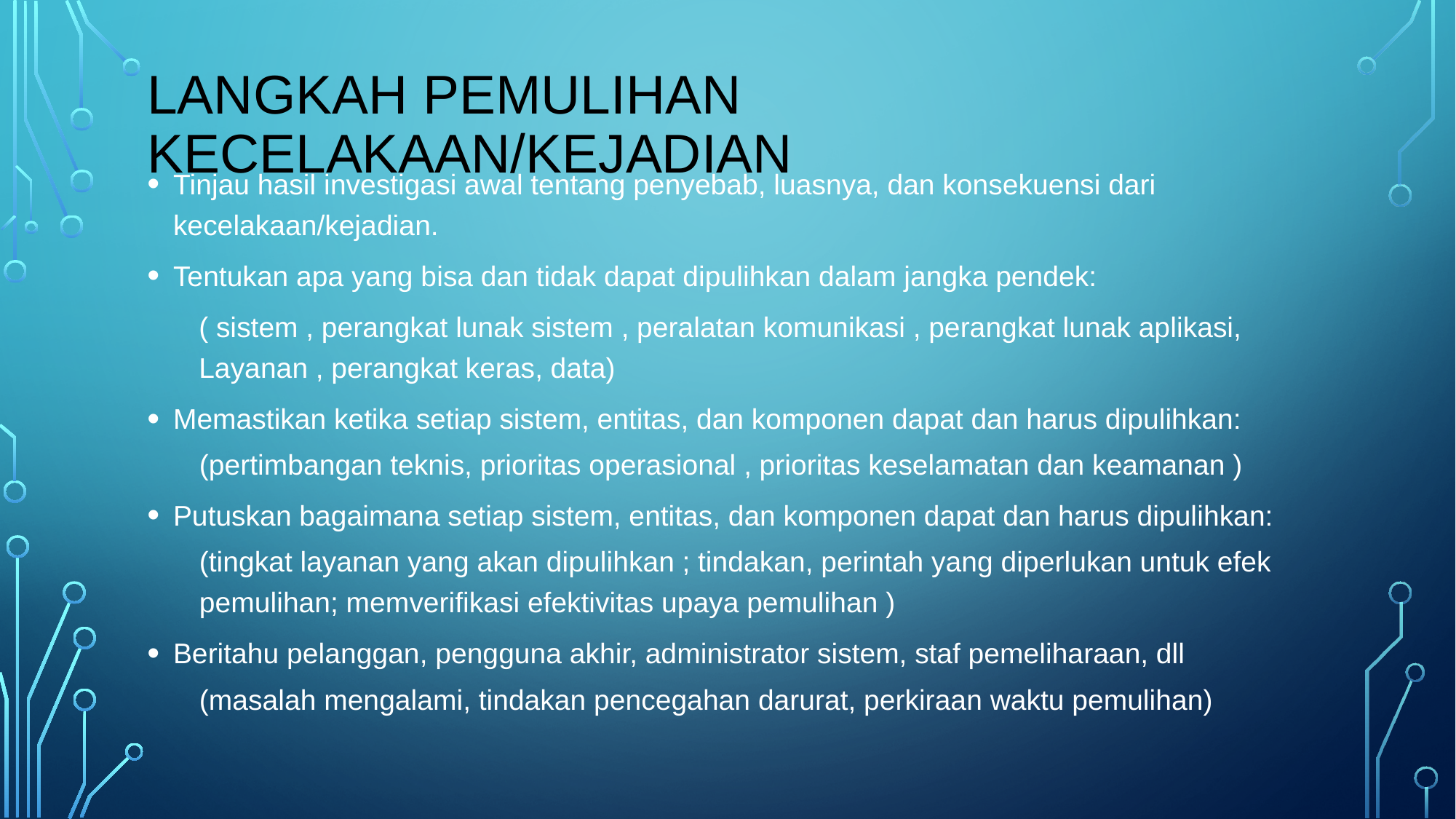

# Langkah Pemulihan Kecelakaan/kejadian
Tinjau hasil investigasi awal tentang penyebab, luasnya, dan konsekuensi dari kecelakaan/kejadian.
Tentukan apa yang bisa dan tidak dapat dipulihkan dalam jangka pendek:
( sistem , perangkat lunak sistem , peralatan komunikasi , perangkat lunak aplikasi, Layanan , perangkat keras, data)
Memastikan ketika setiap sistem, entitas, dan komponen dapat dan harus dipulihkan:
(pertimbangan teknis, prioritas operasional , prioritas keselamatan dan keamanan )
Putuskan bagaimana setiap sistem, entitas, dan komponen dapat dan harus dipulihkan:
(tingkat layanan yang akan dipulihkan ; tindakan, perintah yang diperlukan untuk efek pemulihan; memverifikasi efektivitas upaya pemulihan )
Beritahu pelanggan, pengguna akhir, administrator sistem, staf pemeliharaan, dll
(masalah mengalami, tindakan pencegahan darurat, perkiraan waktu pemulihan)